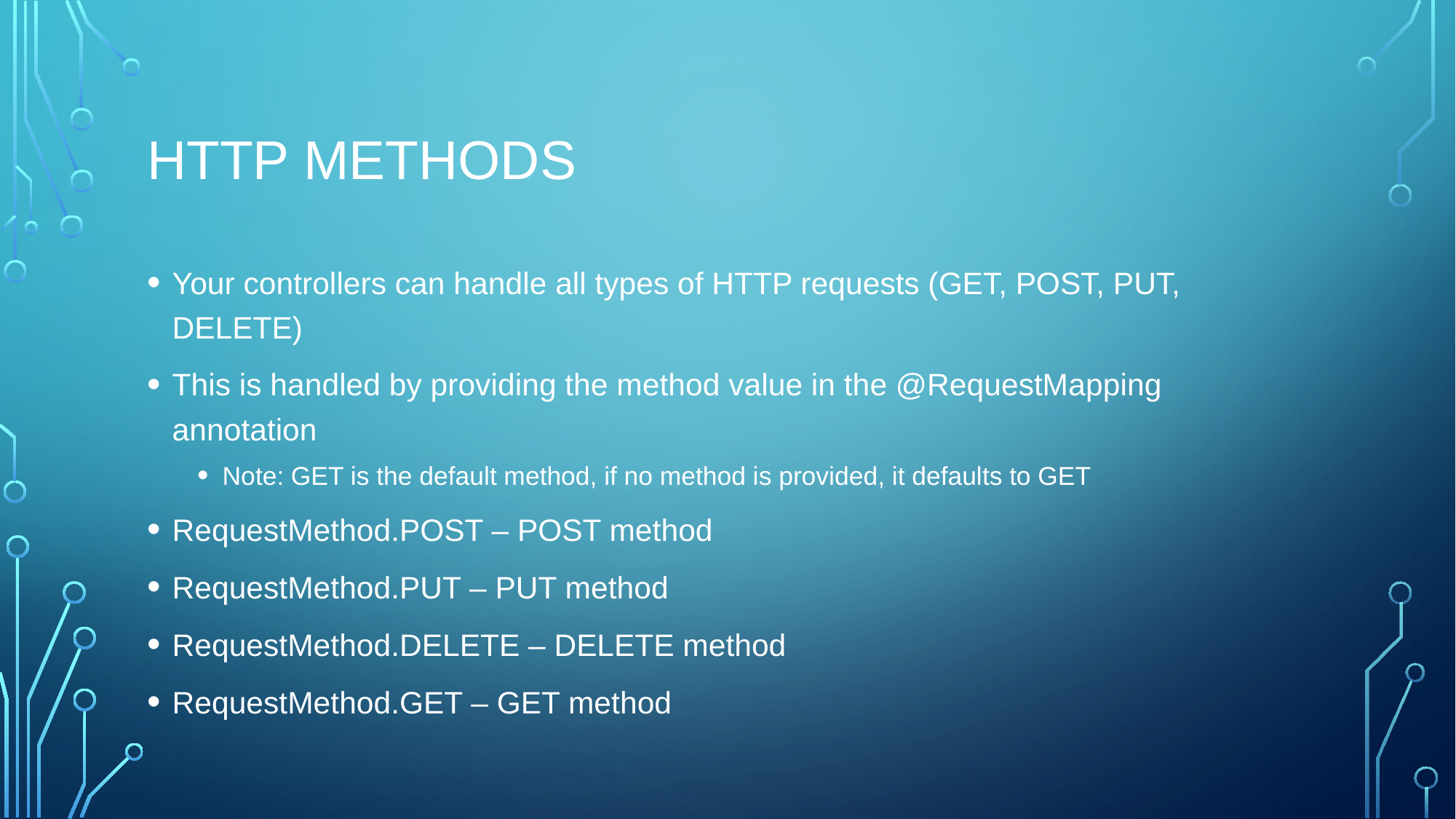

# HTTP methods
Your controllers can handle all types of HTTP requests (GET, POST, PUT, DELETE)
This is handled by providing the method value in the @RequestMapping annotation
Note: GET is the default method, if no method is provided, it defaults to GET
RequestMethod.POST – POST method
RequestMethod.PUT – PUT method
RequestMethod.DELETE – DELETE method
RequestMethod.GET – GET method